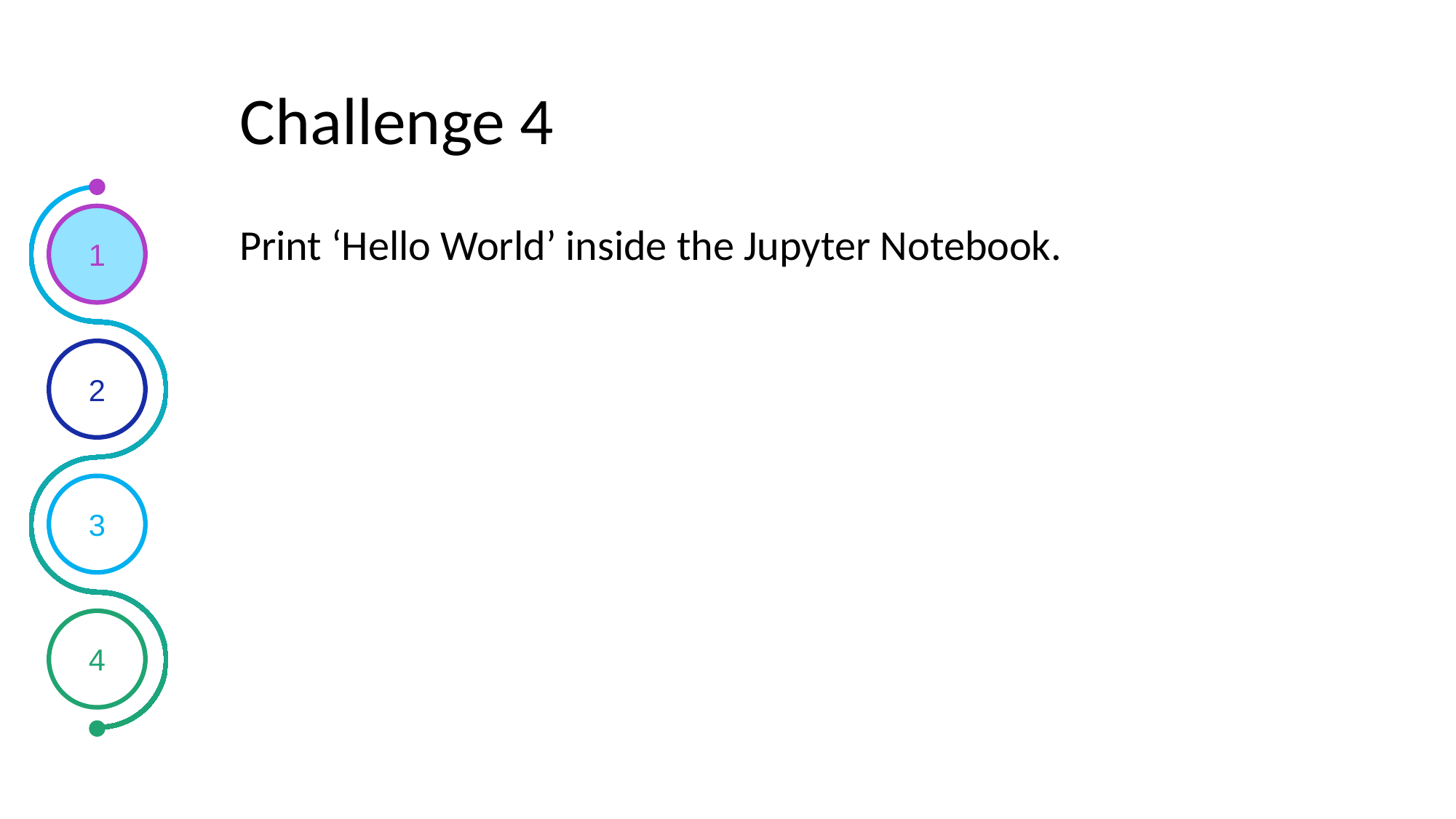

# Challenge 4

1
Print ‘Hello World’ inside the Jupyter Notebook.
2

3
4